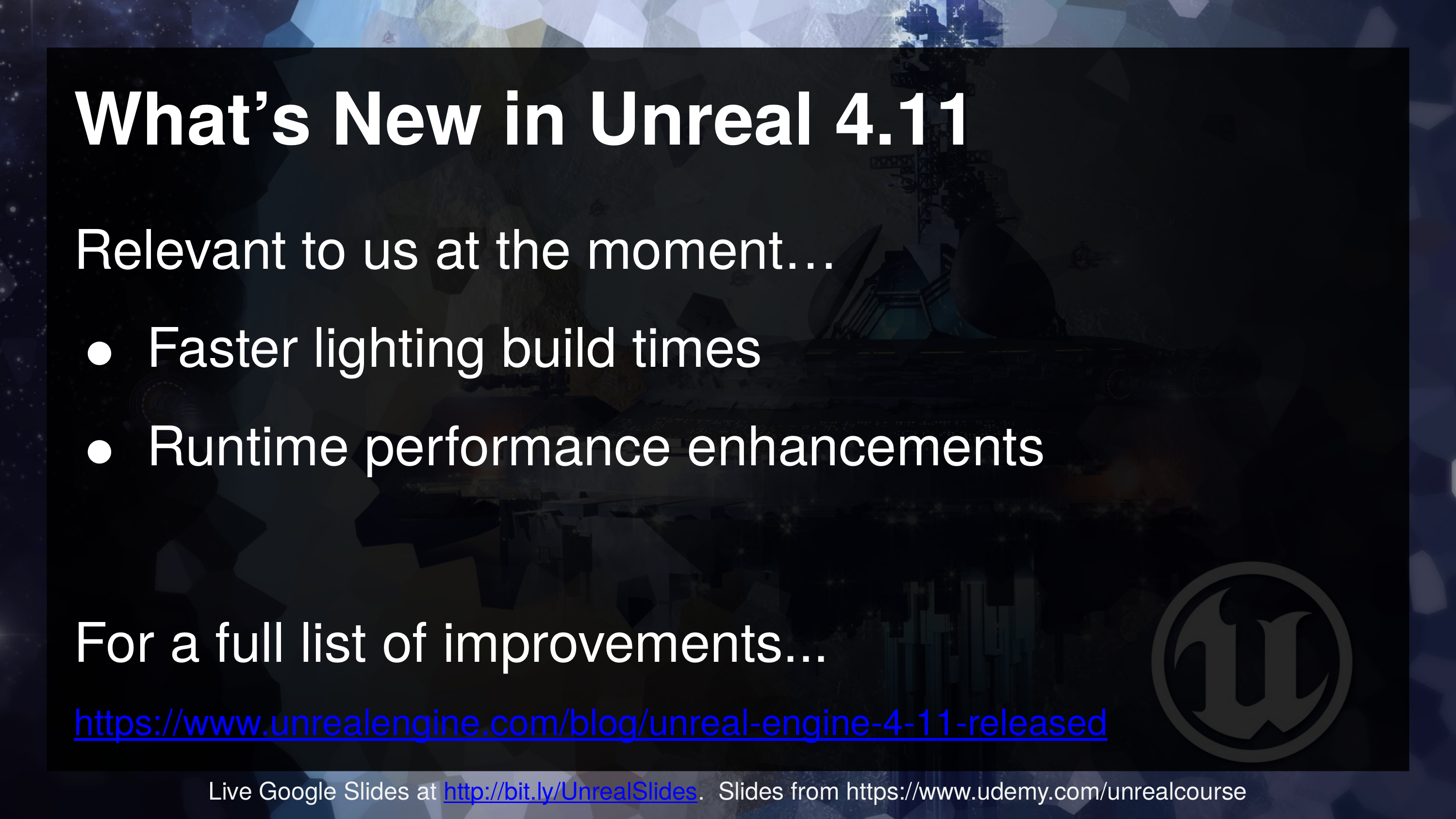

# What’s New in Unreal 4.11
Relevant to us at the moment…
Faster lighting build times
Runtime performance enhancements

For a full list of improvements...
https://www.unrealengine.com/blog/unreal-engine-4-11-released